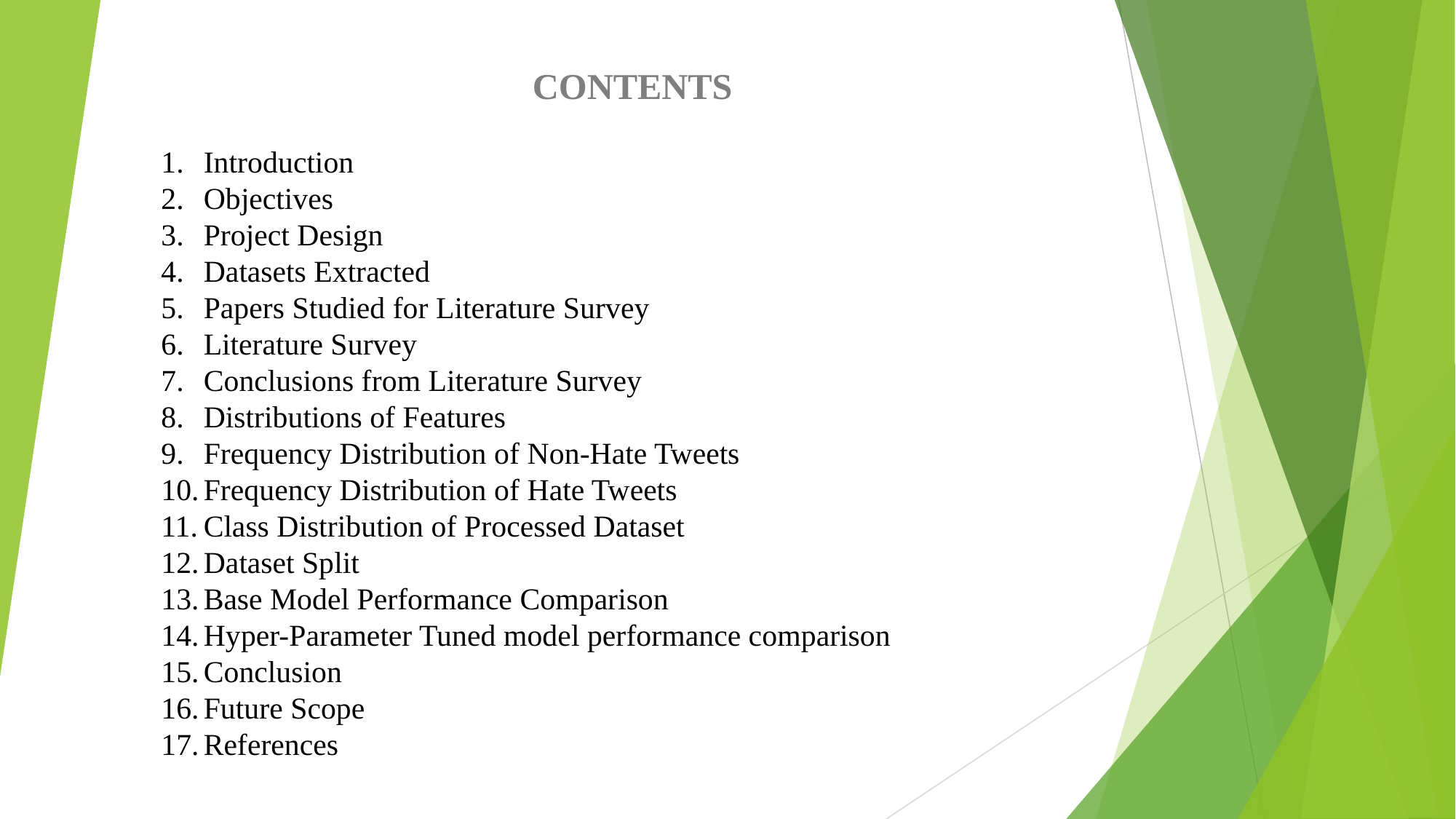

# CONTENTS
Introduction
Objectives
Project Design
Datasets Extracted
Papers Studied for Literature Survey
Literature Survey
Conclusions from Literature Survey
Distributions of Features
Frequency Distribution of Non-Hate Tweets
Frequency Distribution of Hate Tweets
Class Distribution of Processed Dataset
Dataset Split
Base Model Performance Comparison
Hyper-Parameter Tuned model performance comparison
Conclusion
Future Scope
References